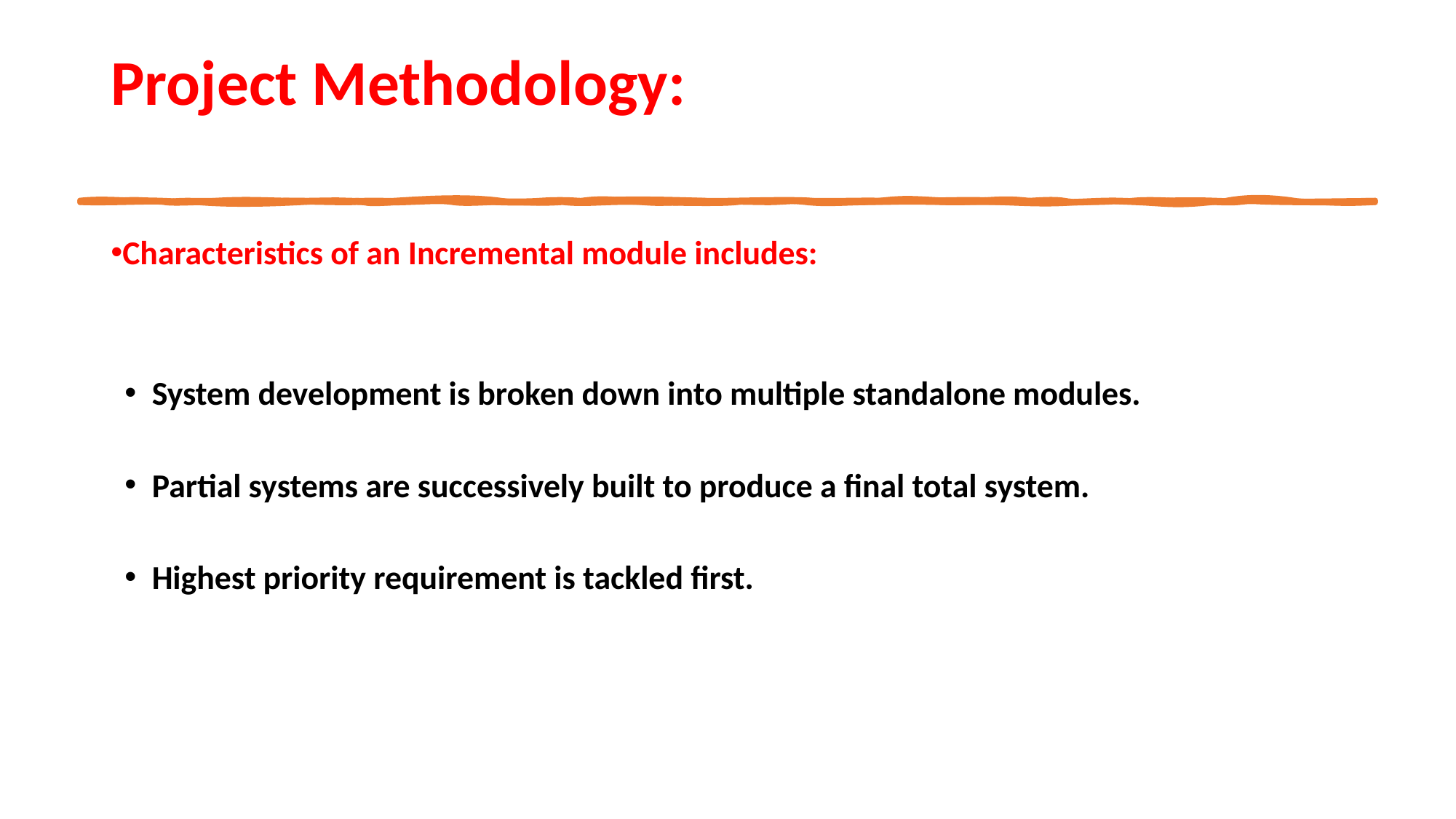

# Project Methodology:

Characteristics of an Incremental module includes:

System development is broken down into multiple standalone modules.
Partial systems are successively built to produce a final total system.
Highest priority requirement is tackled first.